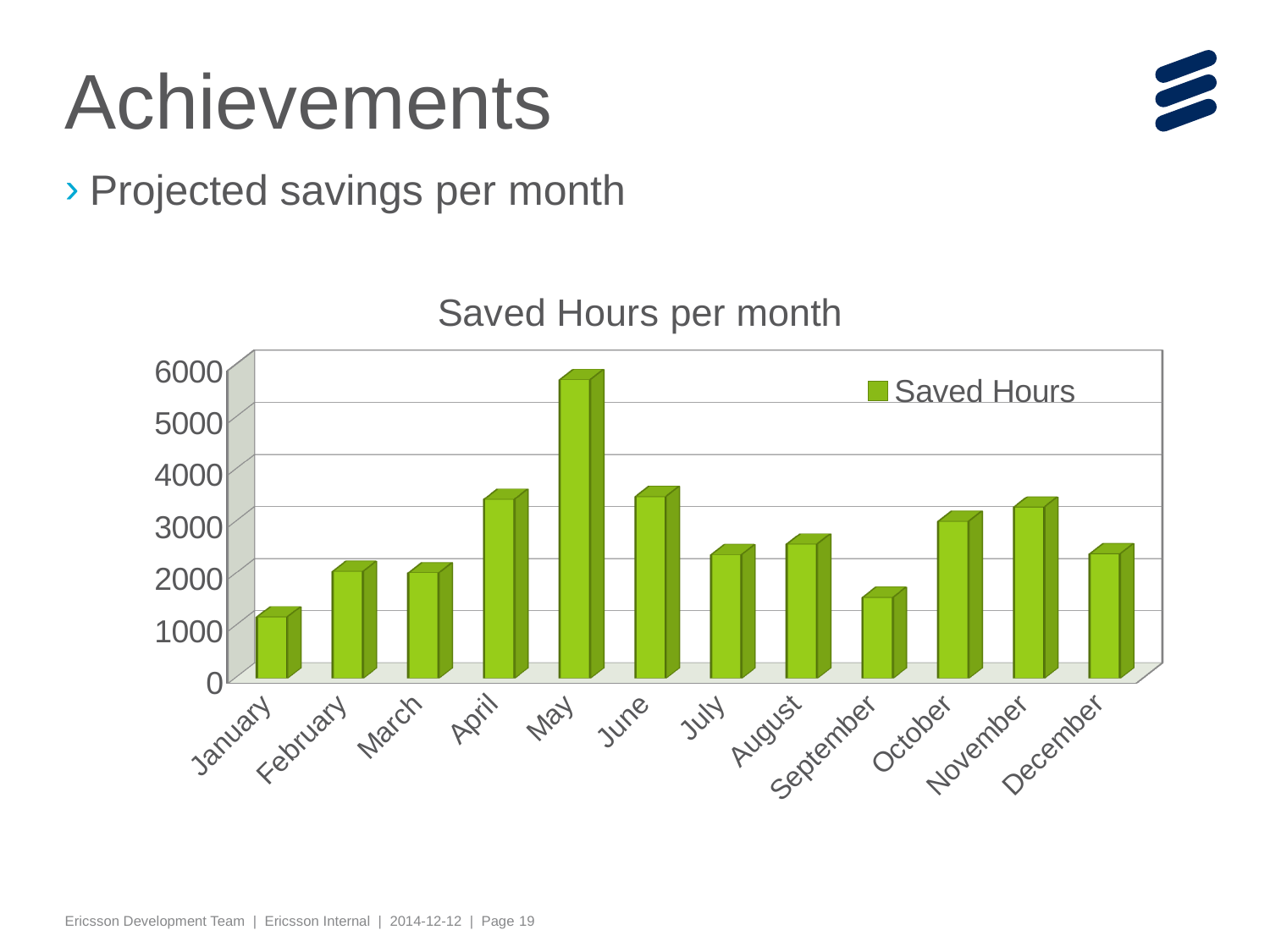

# Achievements
Projected savings per month

[unsupported chart]